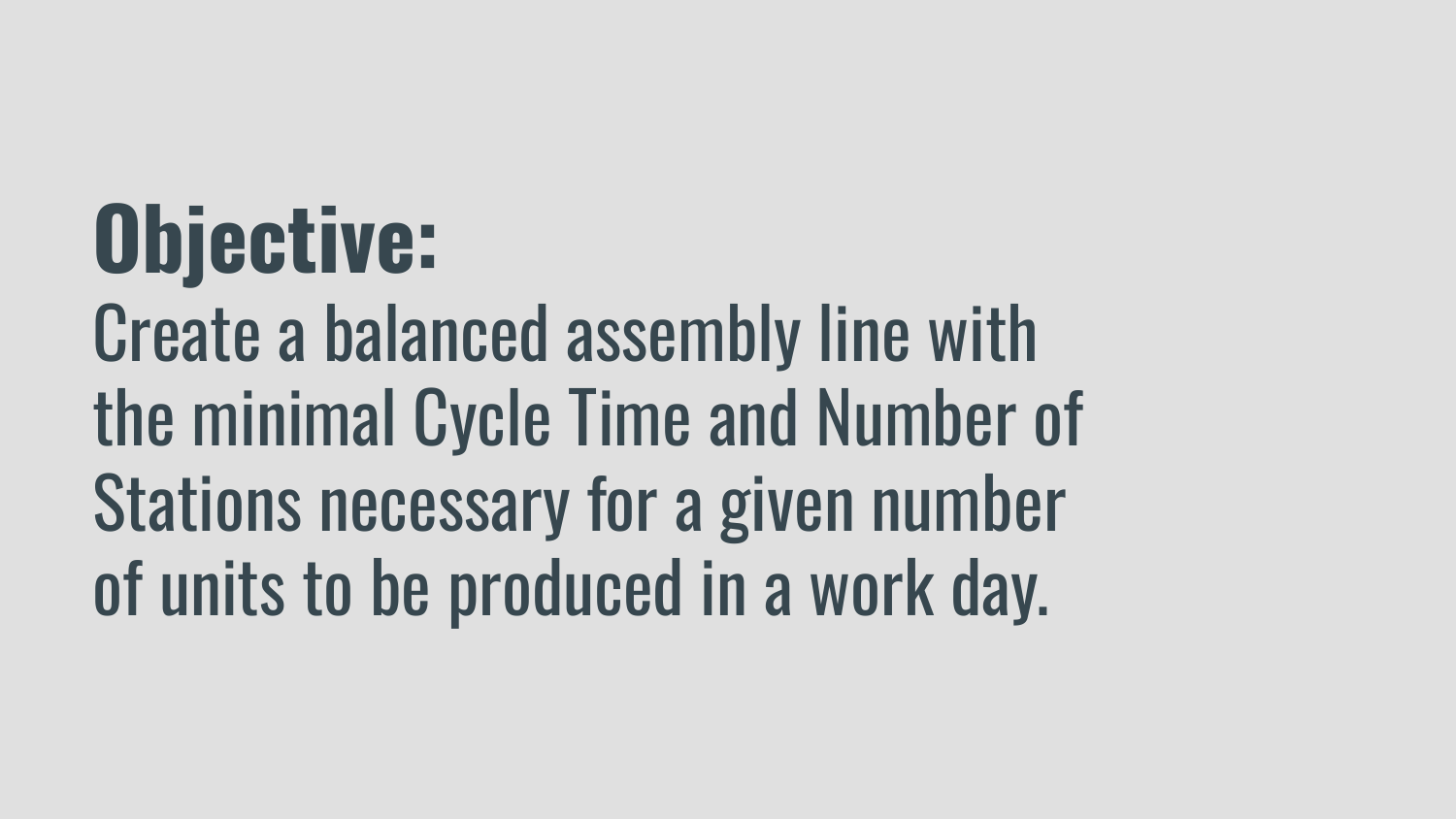

# Objective:
Create a balanced assembly line with the minimal Cycle Time and Number of Stations necessary for a given number of units to be produced in a work day.